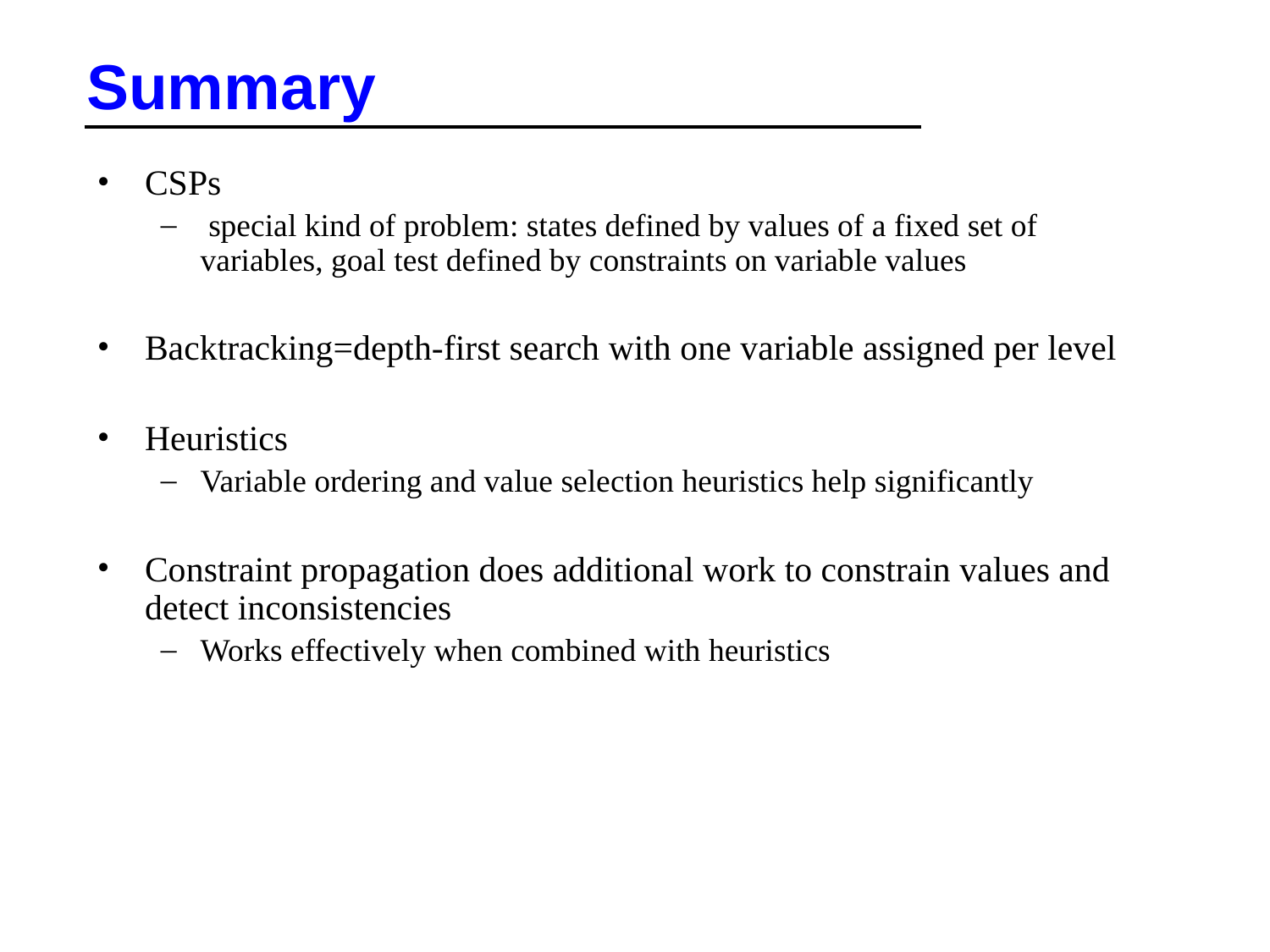

# Summary
CSPs
 special kind of problem: states defined by values of a fixed set of variables, goal test defined by constraints on variable values

Backtracking=depth-first search with one variable assigned per level

Heuristics
Variable ordering and value selection heuristics help significantly

Constraint propagation does additional work to constrain values and detect inconsistencies
Works effectively when combined with heuristics